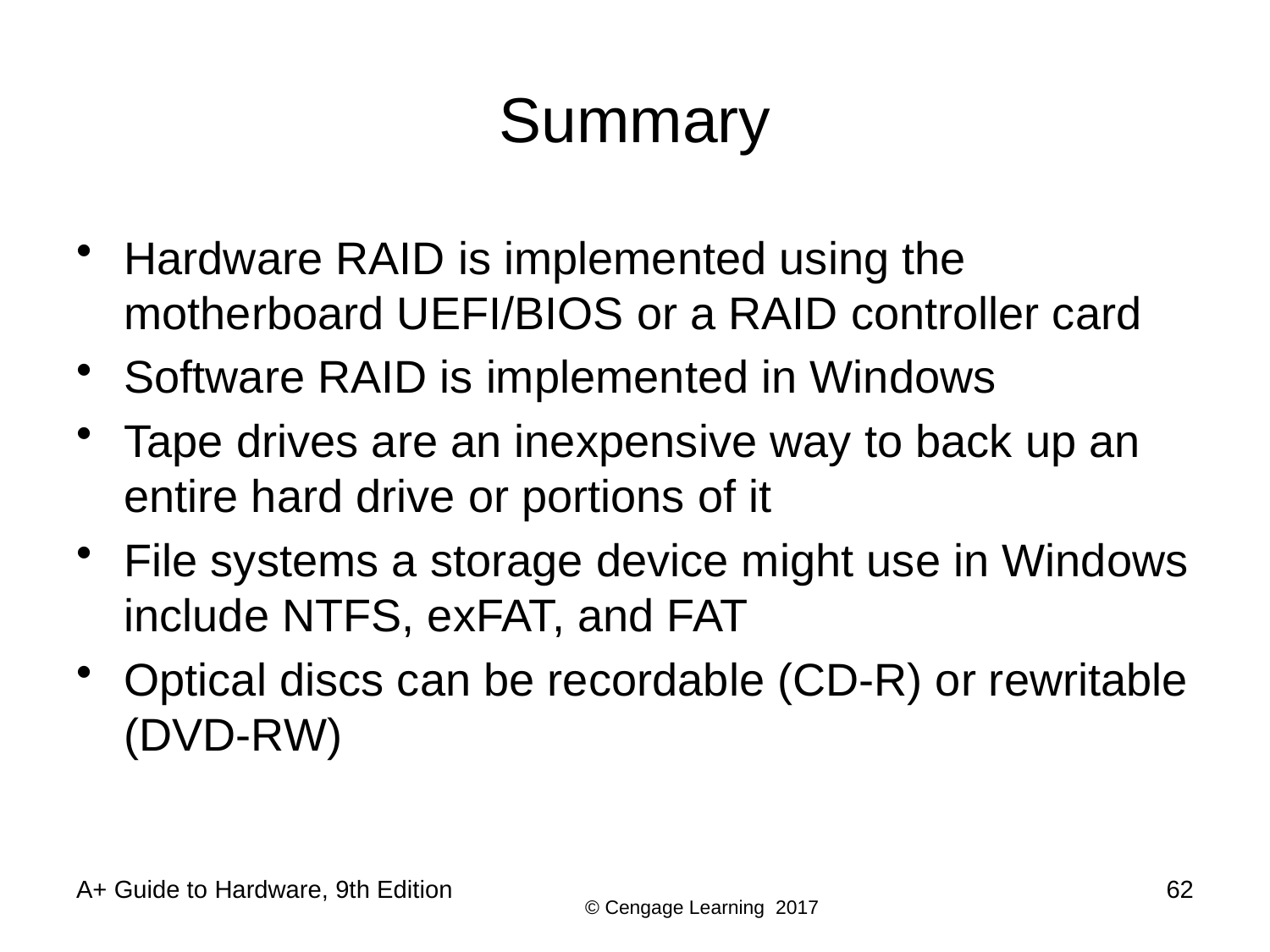

# Summary
Hardware RAID is implemented using the motherboard UEFI/BIOS or a RAID controller card
Software RAID is implemented in Windows
Tape drives are an inexpensive way to back up an entire hard drive or portions of it
File systems a storage device might use in Windows include NTFS, exFAT, and FAT
Optical discs can be recordable (CD-R) or rewritable (DVD-RW)

A+ Guide to Hardware, 9th Edition
62